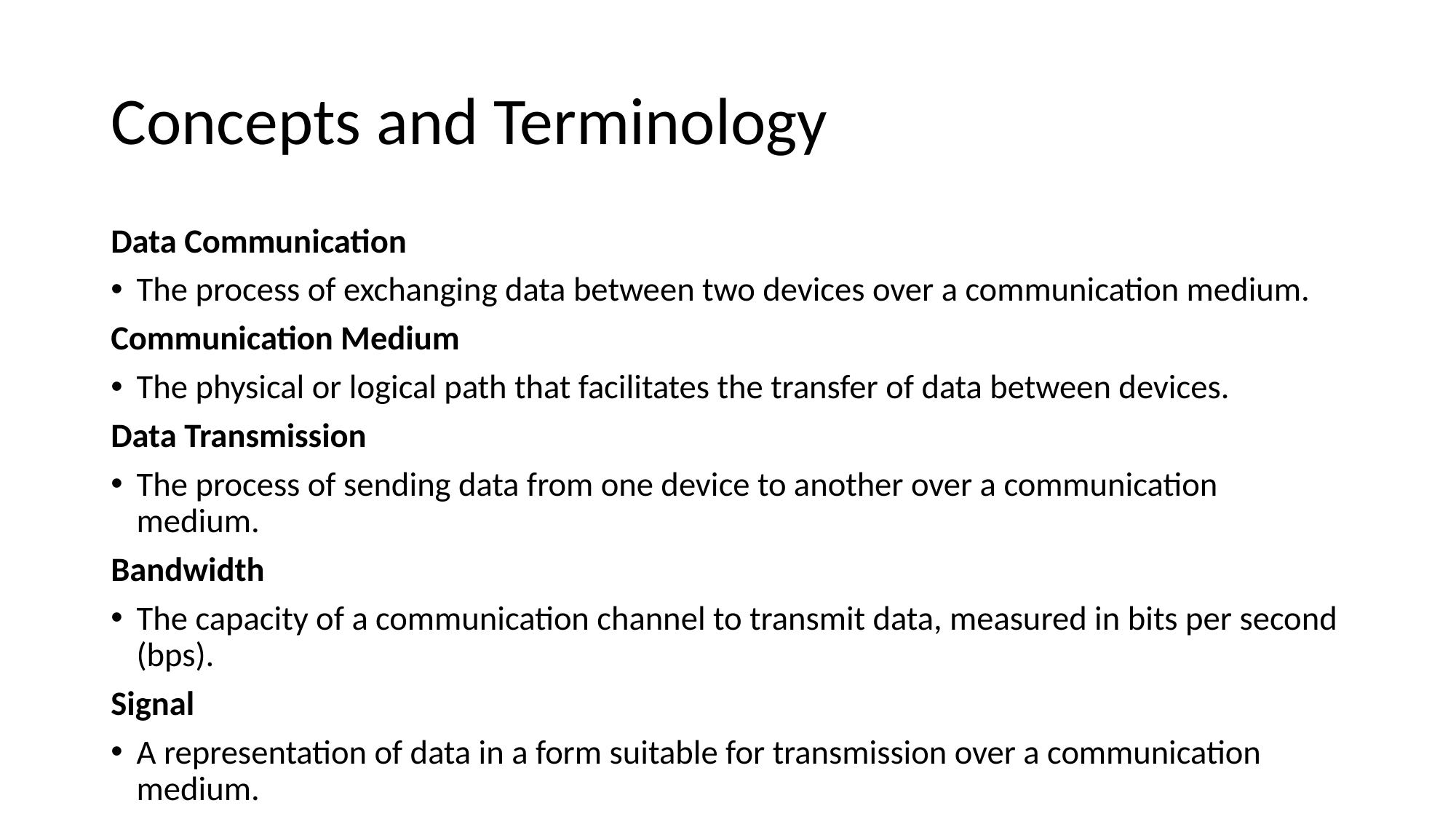

# Concepts and Terminology
Data Communication
The process of exchanging data between two devices over a communication medium.
Communication Medium
The physical or logical path that facilitates the transfer of data between devices.
Data Transmission
The process of sending data from one device to another over a communication medium.
Bandwidth
The capacity of a communication channel to transmit data, measured in bits per second (bps).
Signal
A representation of data in a form suitable for transmission over a communication medium.